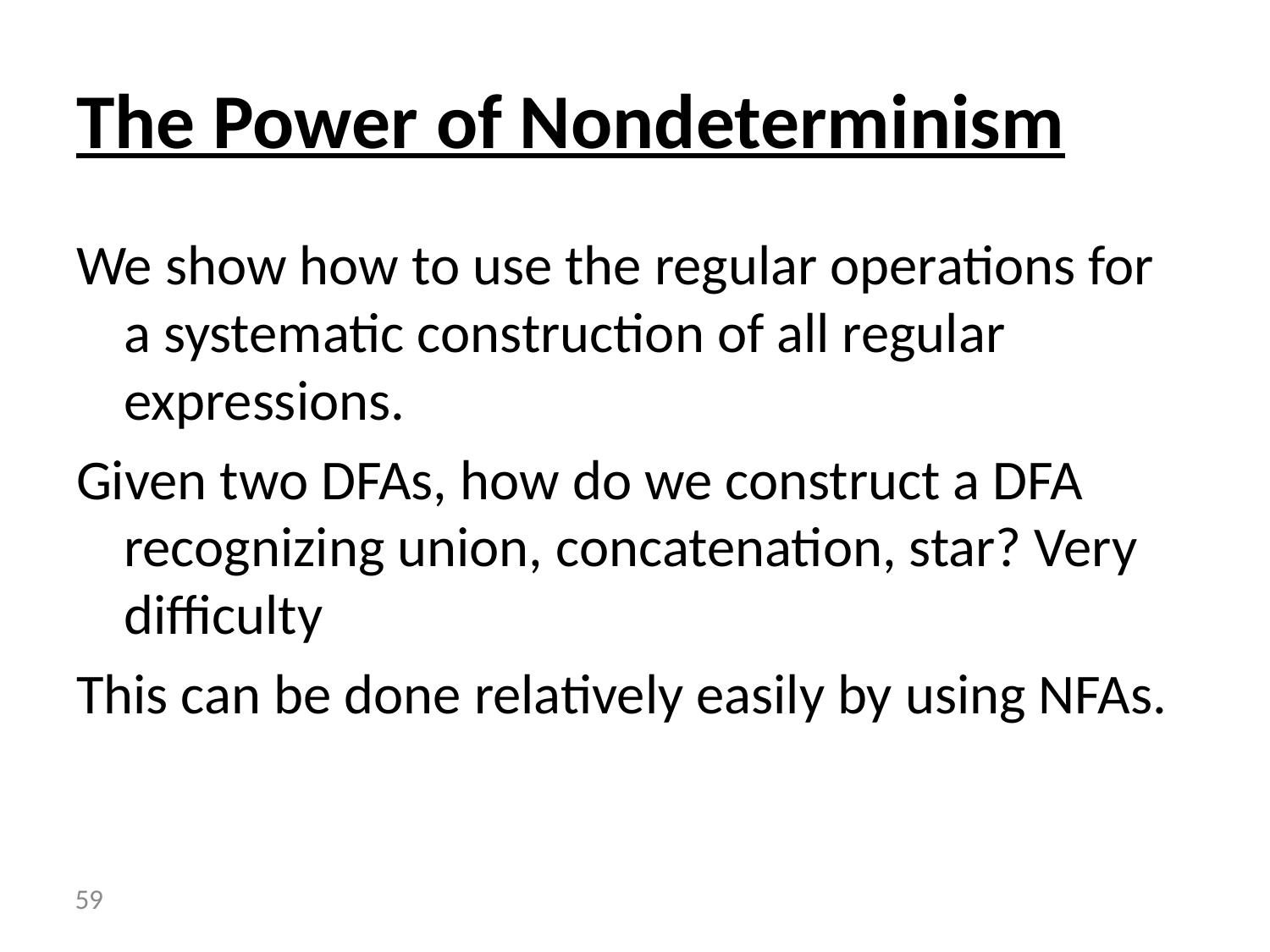

# The Power of Nondeterminism
We show how to use the regular operations for a systematic construction of all regular expressions.
Given two DFAs, how do we construct a DFA recognizing union, concatenation, star? Very difficulty
This can be done relatively easily by using NFAs.
  59